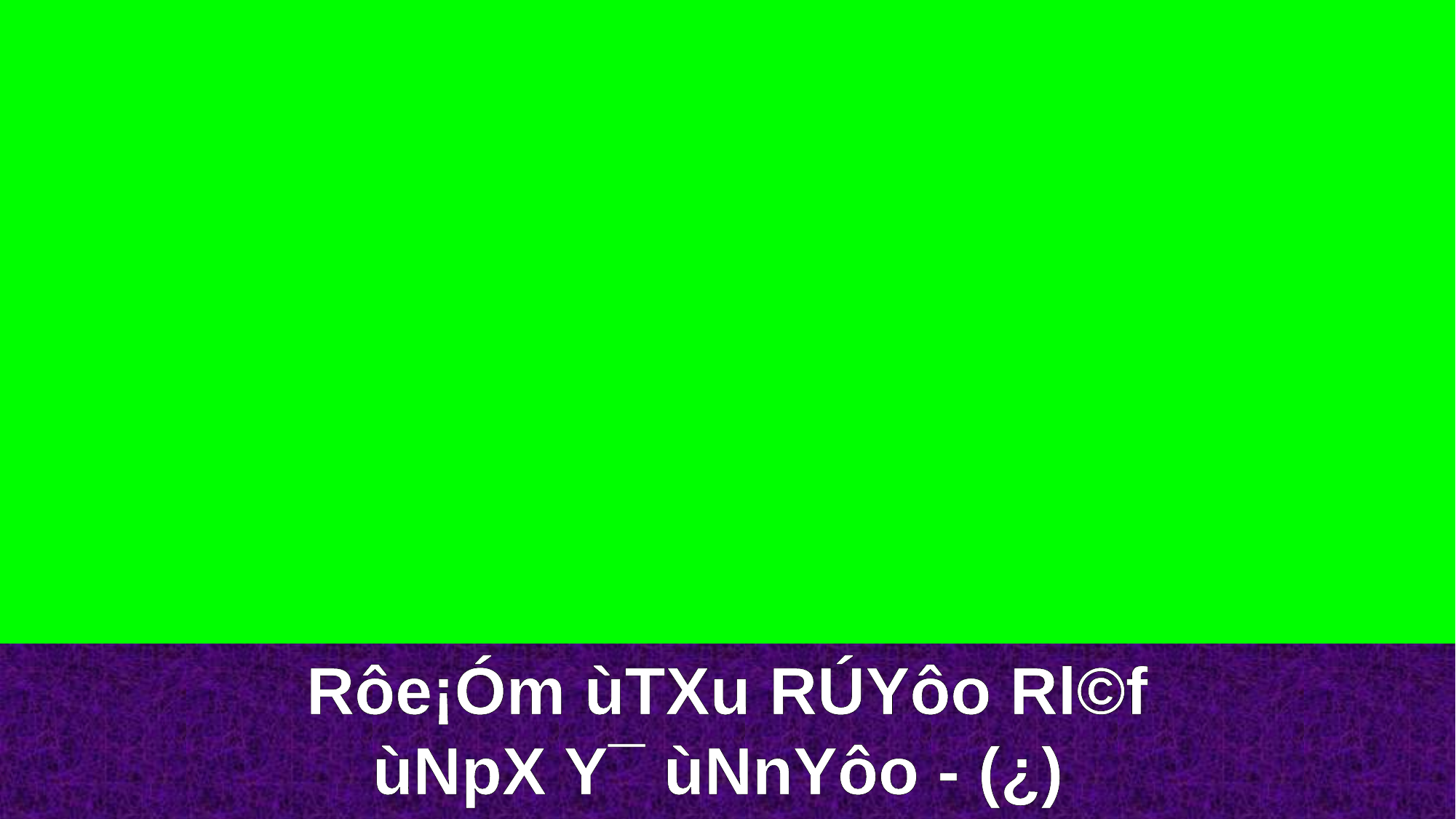

Rôe¡Óm ùTXu RÚYôo Rl©f ùNpX Y¯ ùNnYôo - (¿)